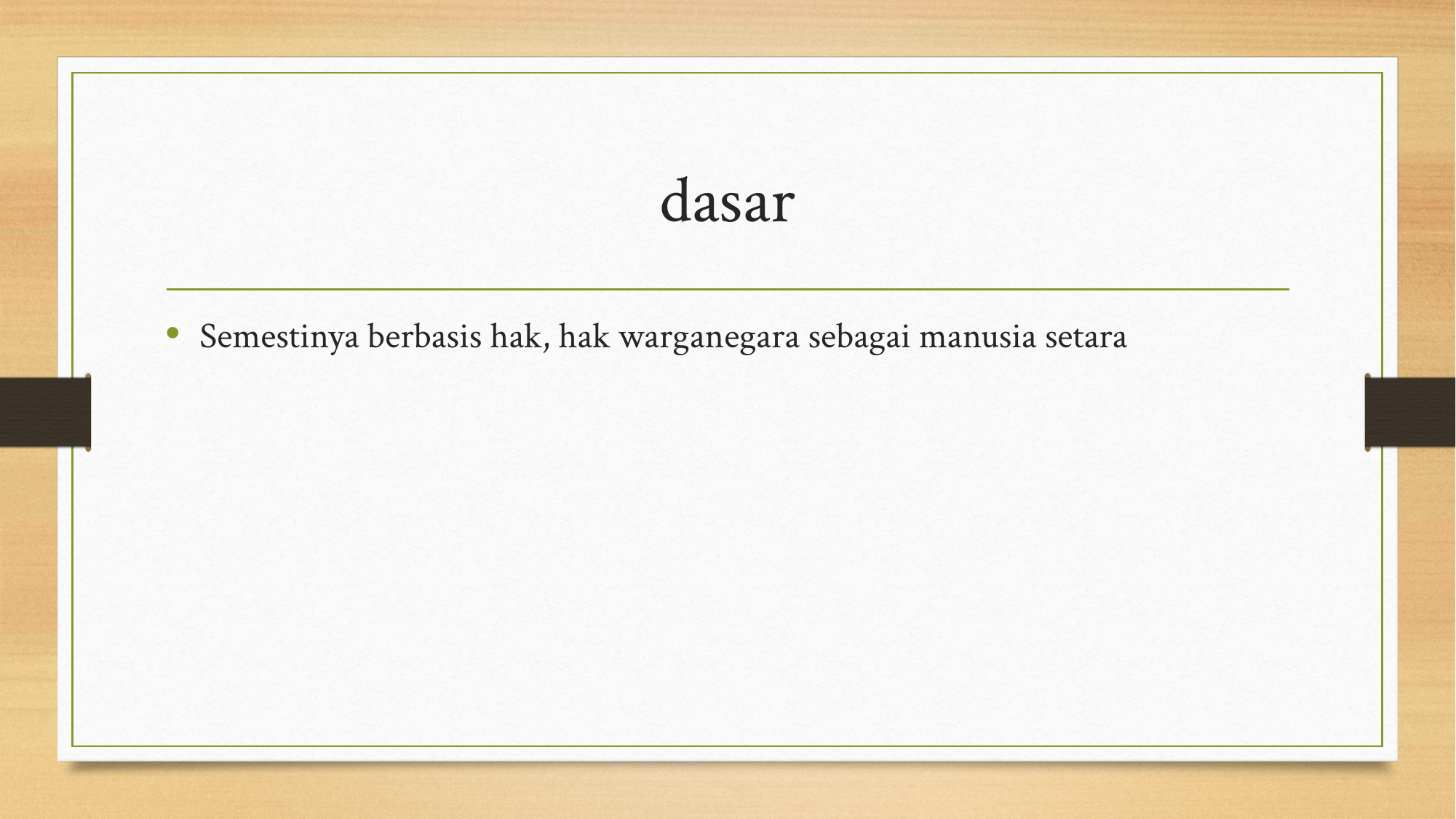

# dasar
Semestinya berbasis hak, hak warganegara sebagai manusia setara